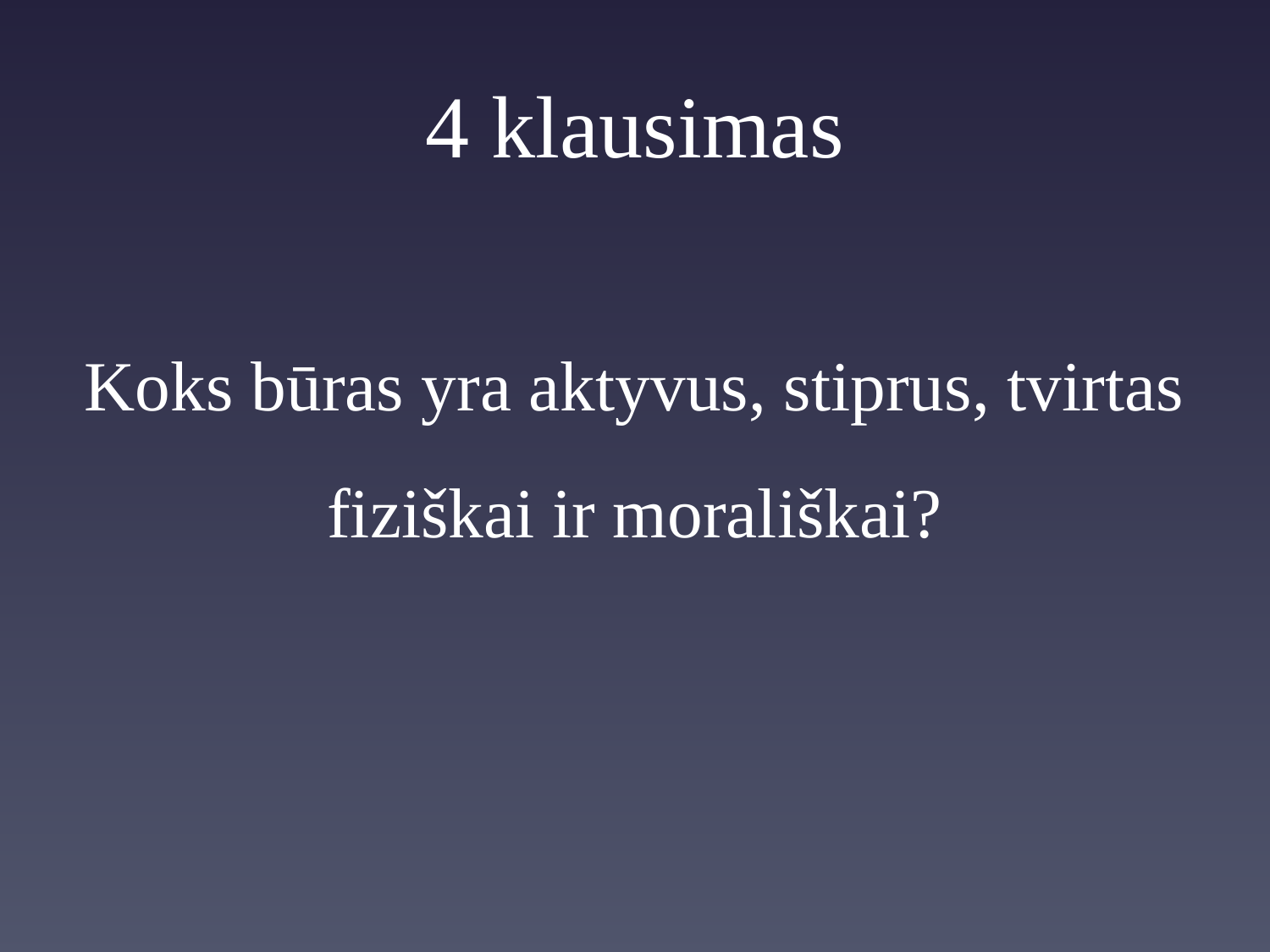

# 4 klausimas
Koks būras yra aktyvus, stiprus, tvirtas fiziškai ir morališkai?